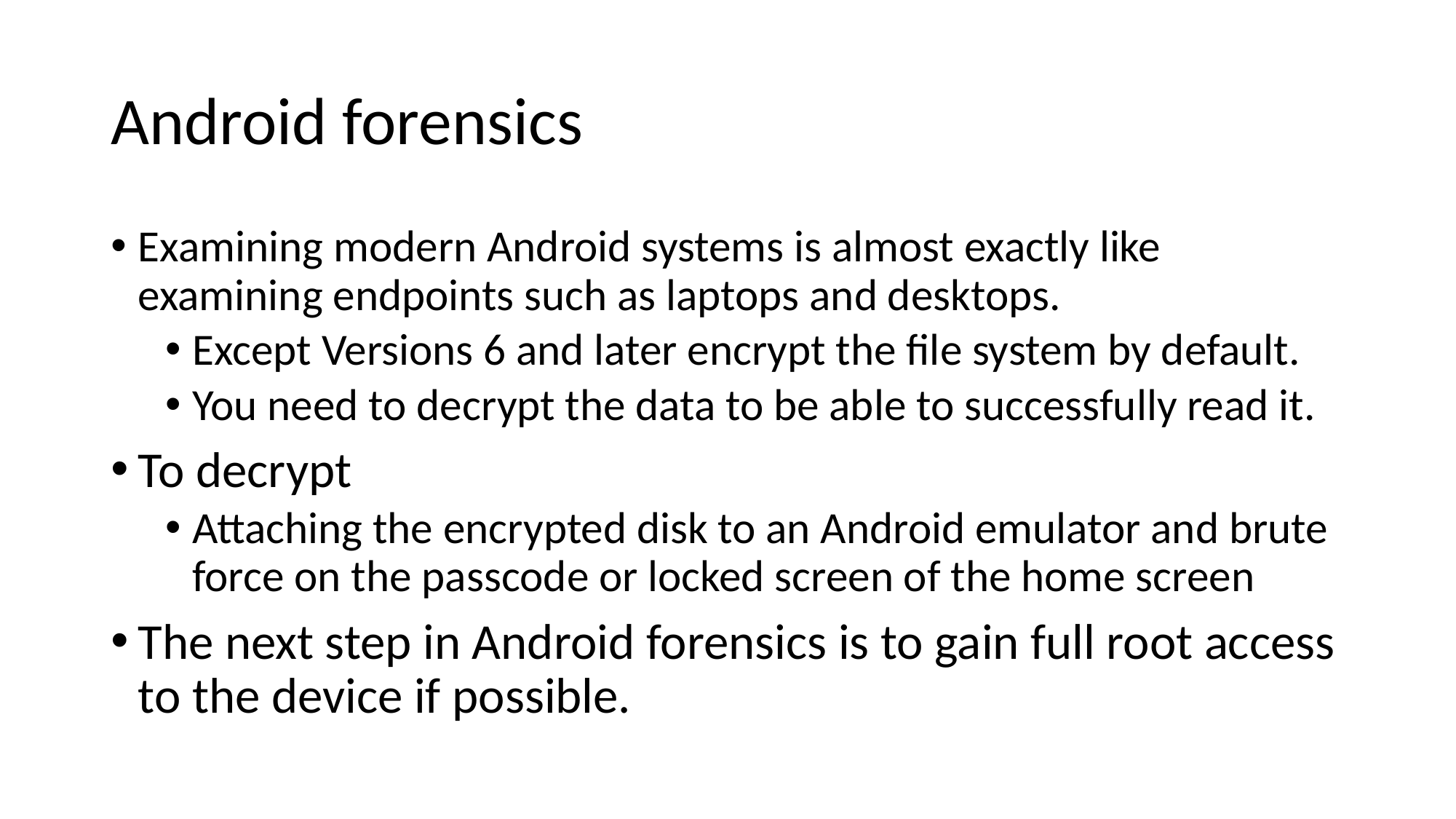

# Android forensics
Examining modern Android systems is almost exactly like examining endpoints such as laptops and desktops.
Except Versions 6 and later encrypt the file system by default.
You need to decrypt the data to be able to successfully read it.
To decrypt
Attaching the encrypted disk to an Android emulator and brute force on the passcode or locked screen of the home screen
The next step in Android forensics is to gain full root access to the device if possible.